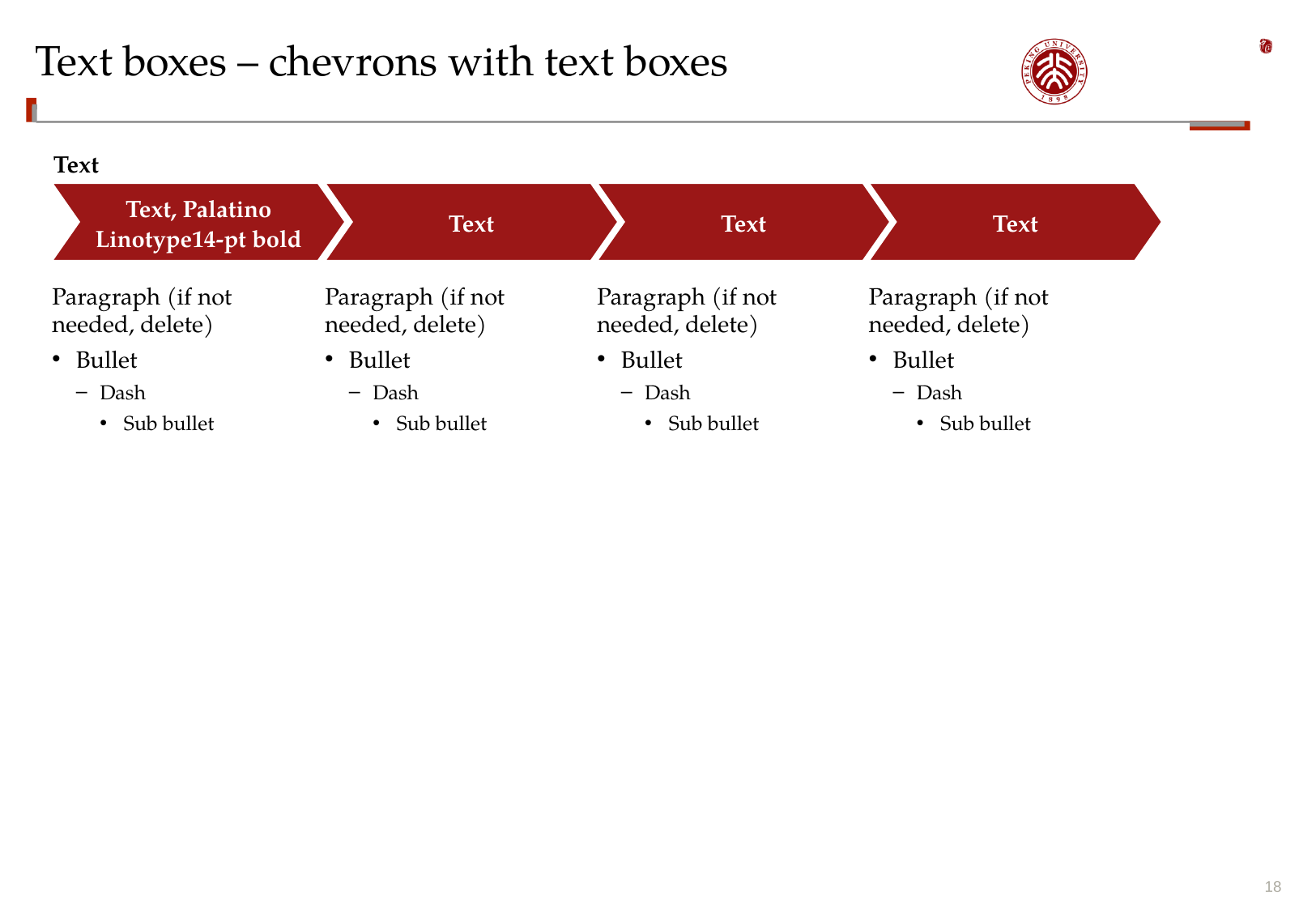

# Text boxes – chevrons with text boxes
Text
Text, Palatino Linotype14-pt bold
Text
Text
Text
Paragraph (if not needed, delete)
Bullet
Dash
Sub bullet
Paragraph (if not needed, delete)
Bullet
Dash
Sub bullet
Paragraph (if not needed, delete)
Bullet
Dash
Sub bullet
Paragraph (if not needed, delete)
Bullet
Dash
Sub bullet